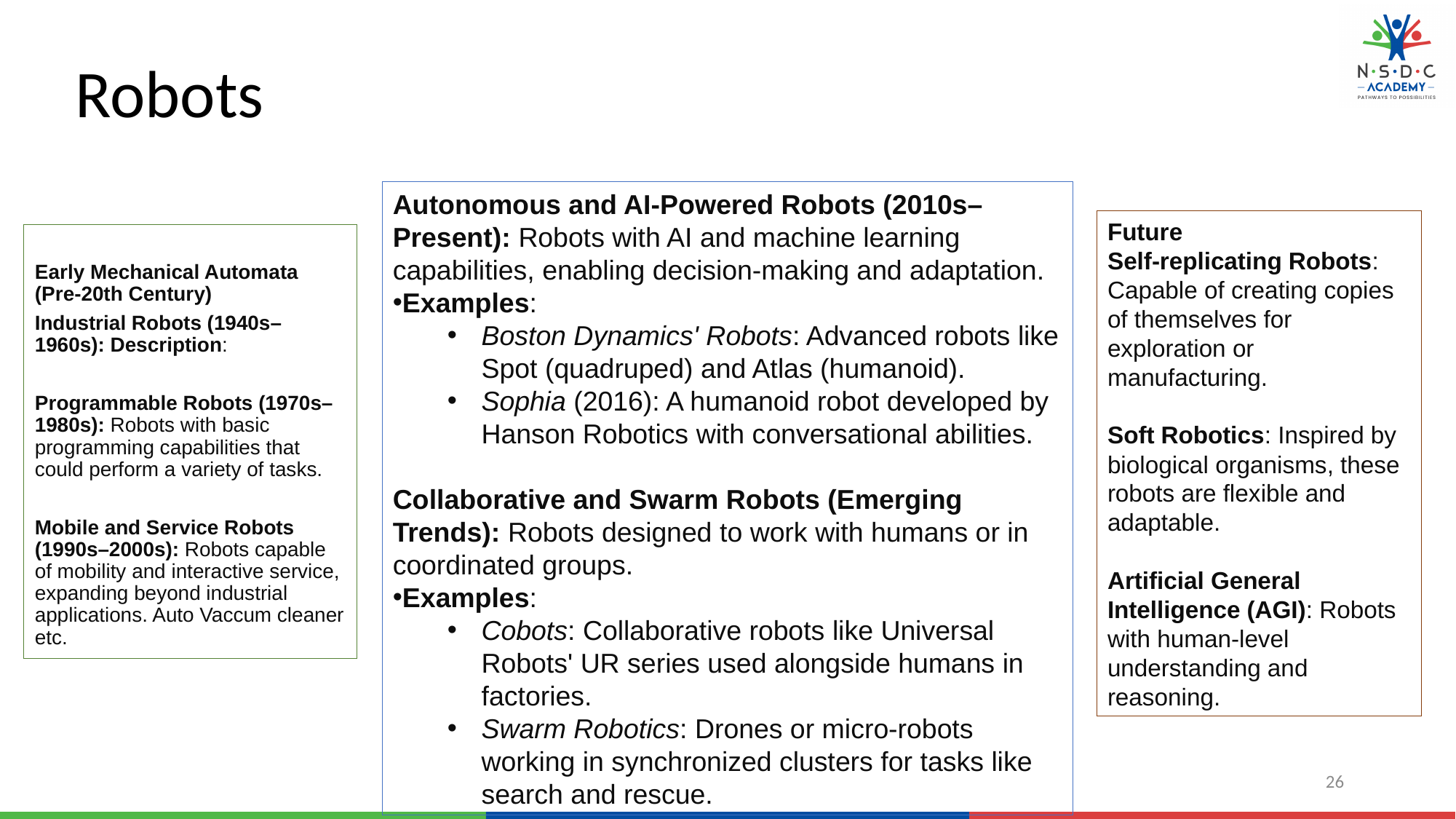

# Robots
Autonomous and AI-Powered Robots (2010s–Present): Robots with AI and machine learning capabilities, enabling decision-making and adaptation.
Examples:
Boston Dynamics' Robots: Advanced robots like Spot (quadruped) and Atlas (humanoid).
Sophia (2016): A humanoid robot developed by Hanson Robotics with conversational abilities.

Collaborative and Swarm Robots (Emerging Trends): Robots designed to work with humans or in coordinated groups.
Examples:
Cobots: Collaborative robots like Universal Robots' UR series used alongside humans in factories.
Swarm Robotics: Drones or micro-robots working in synchronized clusters for tasks like search and rescue.
Future
Self-replicating Robots: Capable of creating copies of themselves for exploration or manufacturing.

Soft Robotics: Inspired by biological organisms, these robots are flexible and adaptable.

Artificial General Intelligence (AGI): Robots with human-level understanding and reasoning.

Early Mechanical Automata (Pre-20th Century)
Industrial Robots (1940s–1960s): Description:

Programmable Robots (1970s–1980s): Robots with basic programming capabilities that could perform a variety of tasks.

Mobile and Service Robots (1990s–2000s): Robots capable of mobility and interactive service, expanding beyond industrial applications. Auto Vaccum cleaner etc.

26